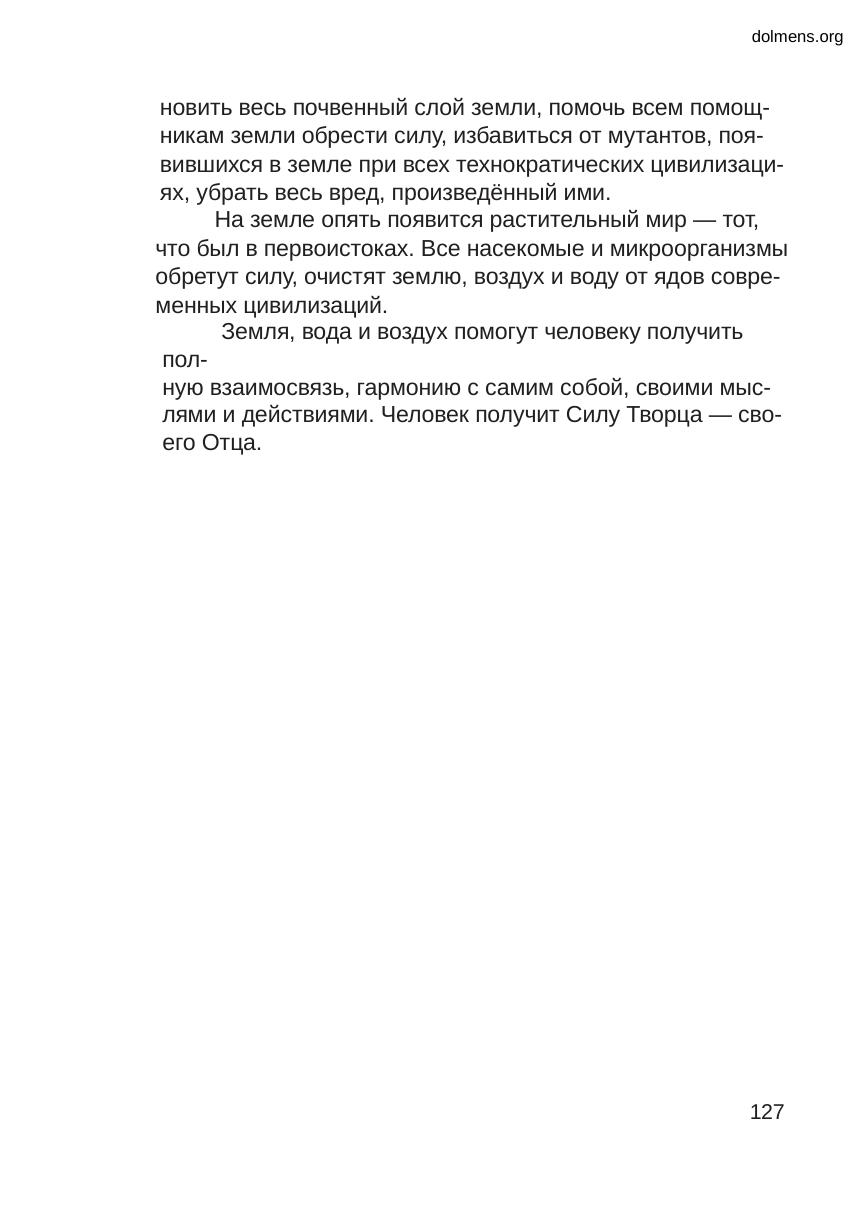

dolmens.org

новить весь почвенный слой земли, помочь всем помощ-
никам земли обрести силу, избавиться от мутантов, поя-
вившихся в земле при всех технократических цивилизаци-
ях, убрать весь вред, произведённый ими.

На земле опять появится растительный мир — тот,
что был в первоистоках. Все насекомые и микроорганизмы
обретут силу, очистят землю, воздух и воду от ядов совре-
менных цивилизаций.

Земля, вода и воздух помогут человеку получить пол-
ную взаимосвязь, гармонию с самим собой, своими мыс-
лями и действиями. Человек получит Силу Творца — сво-
его Отца.

127